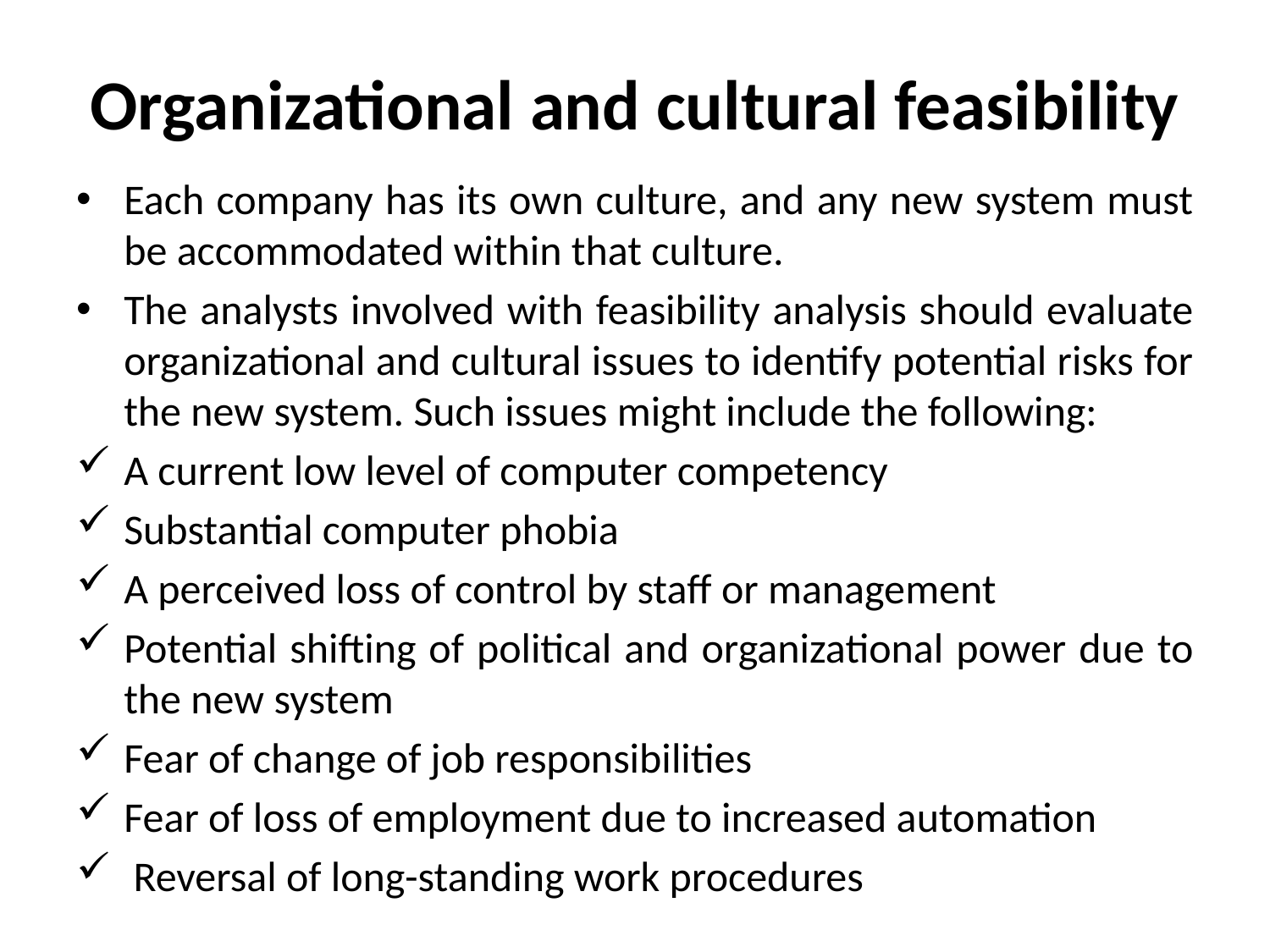

# Organizational and cultural feasibility
Each company has its own culture, and any new system must be accommodated within that culture.
The analysts involved with feasibility analysis should evaluate organizational and cultural issues to identify potential risks for the new system. Such issues might include the following:
A current low level of computer competency
Substantial computer phobia
A perceived loss of control by staff or management
Potential shifting of political and organizational power due to the new system
Fear of change of job responsibilities
Fear of loss of employment due to increased automation
 Reversal of long-standing work procedures